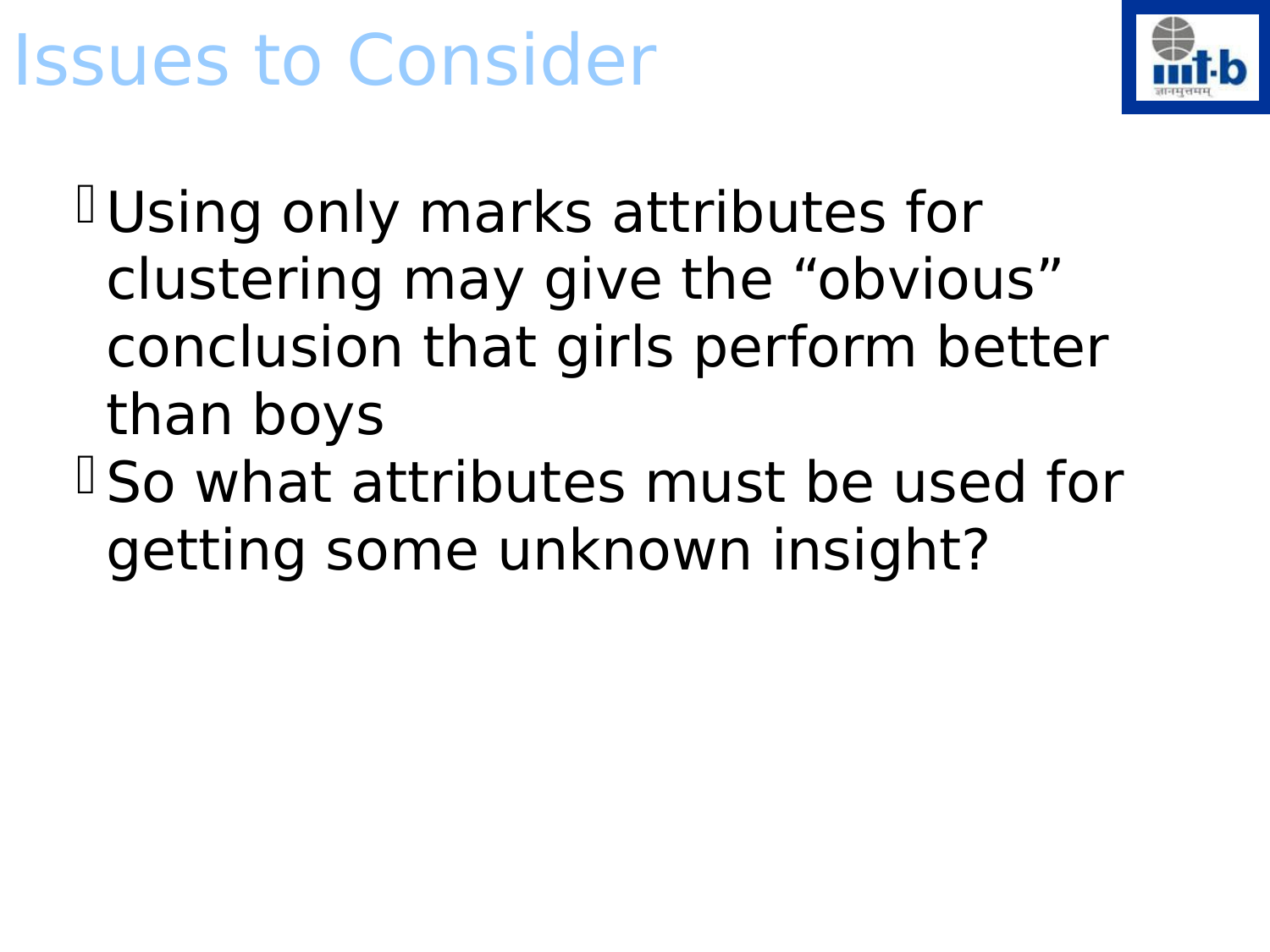

Issues to Consider
Using only marks attributes for clustering may give the “obvious” conclusion that girls perform better than boys
So what attributes must be used for getting some unknown insight?